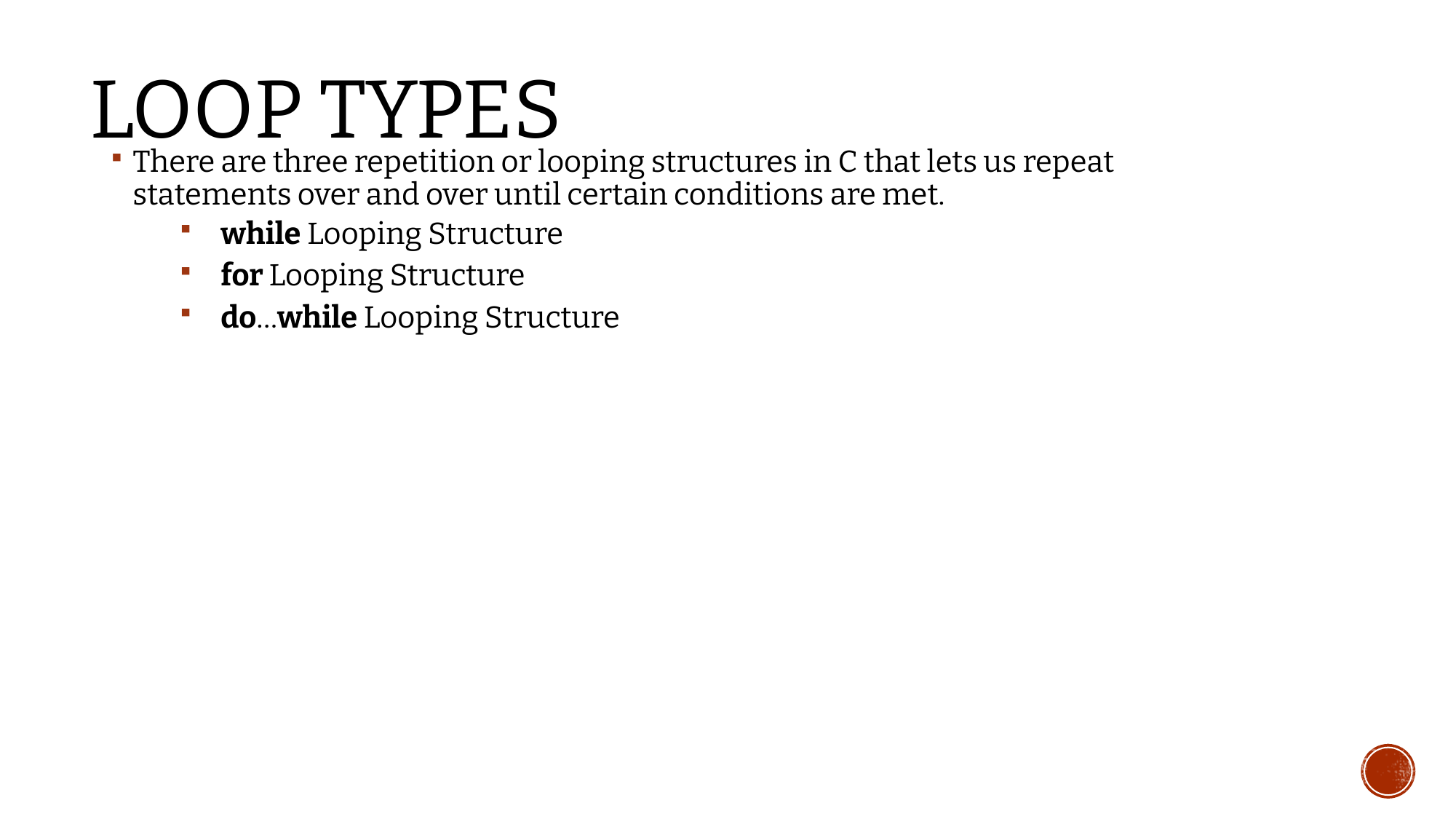

# Loop Types
There are three repetition or looping structures in C that lets us repeat statements over and over until certain conditions are met.
while Looping Structure
for Looping Structure
do…while Looping Structure